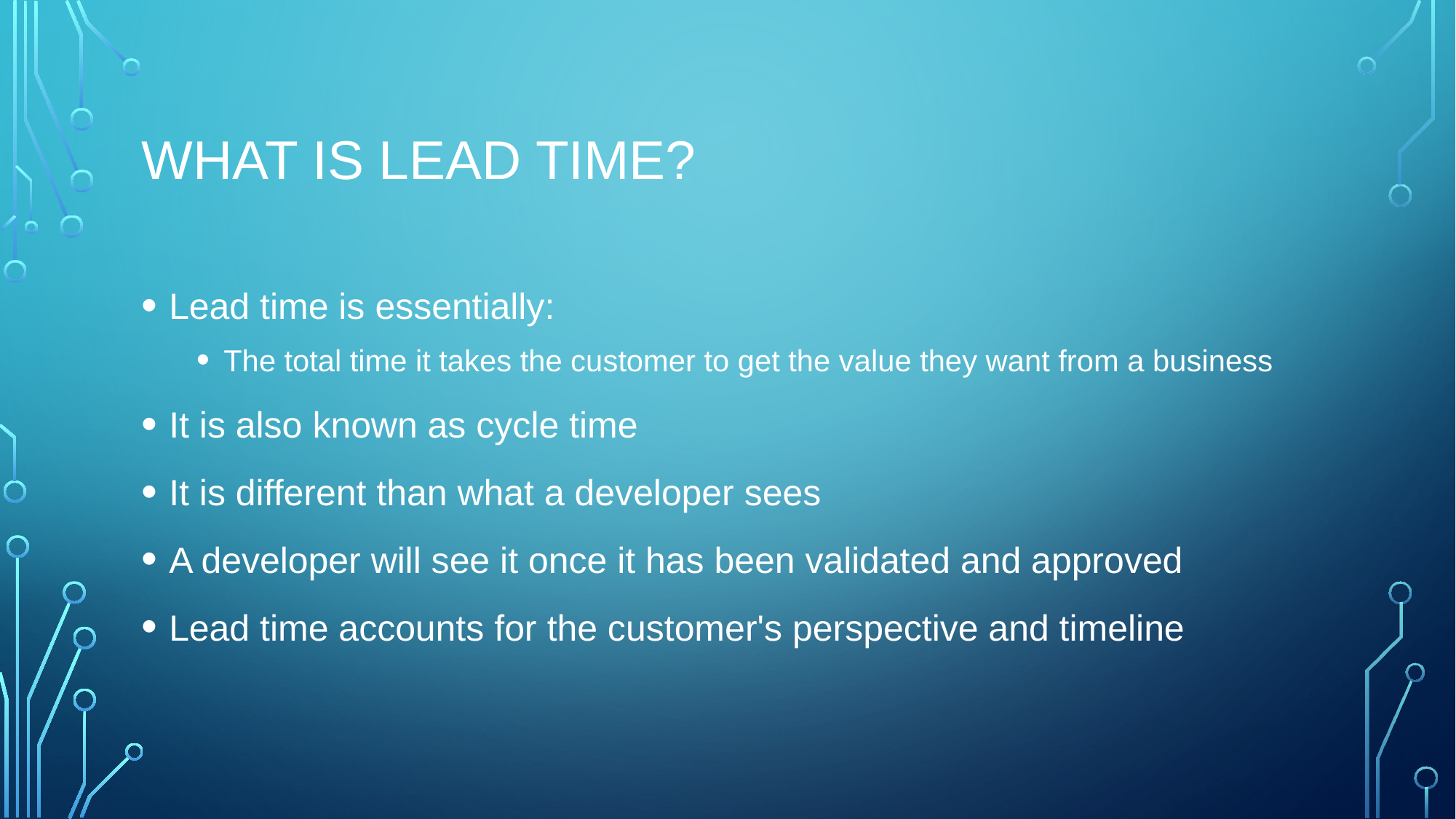

# What is LEad time?
Lead time is essentially:
The total time it takes the customer to get the value they want from a business
It is also known as cycle time
It is different than what a developer sees
A developer will see it once it has been validated and approved
Lead time accounts for the customer's perspective and timeline